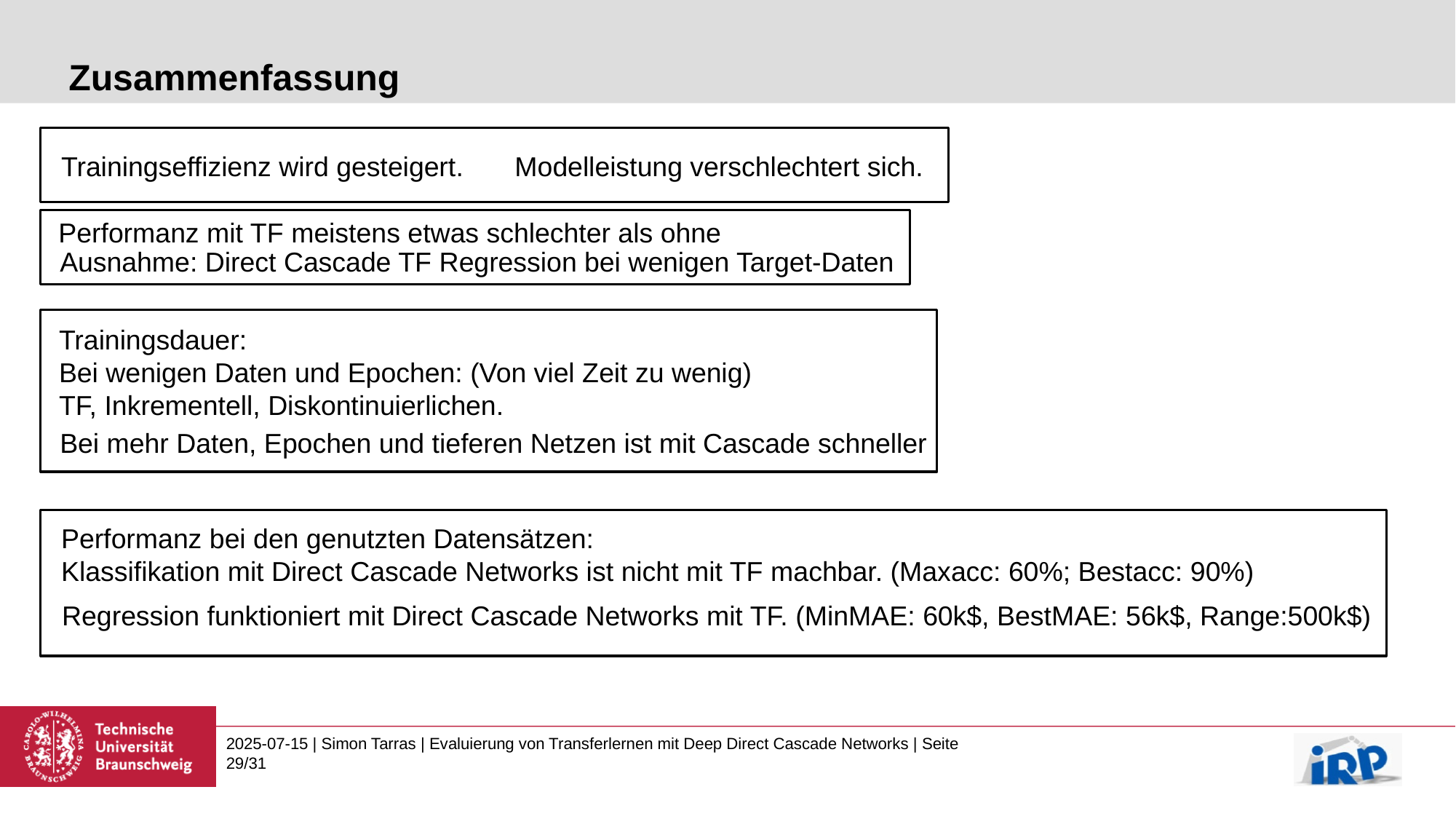

# Zusammenfassung

Trainingseffizienz wird gesteigert.
Modelleistung verschlechtert sich.

Performanz mit TF meistens etwas schlechter als ohne
Ausnahme: Direct Cascade TF Regression bei wenigen Target-Daten

Trainingsdauer:
Bei wenigen Daten und Epochen: (Von viel Zeit zu wenig)
TF, Inkrementell, Diskontinuierlichen.
Bei mehr Daten, Epochen und tieferen Netzen ist mit Cascade schneller

Performanz bei den genutzten Datensätzen:
Klassifikation mit Direct Cascade Networks ist nicht mit TF machbar. (Maxacc: 60%; Bestacc: 90%)
Regression funktioniert mit Direct Cascade Networks mit TF. (MinMAE: 60k$, BestMAE: 56k$, Range:500k$)